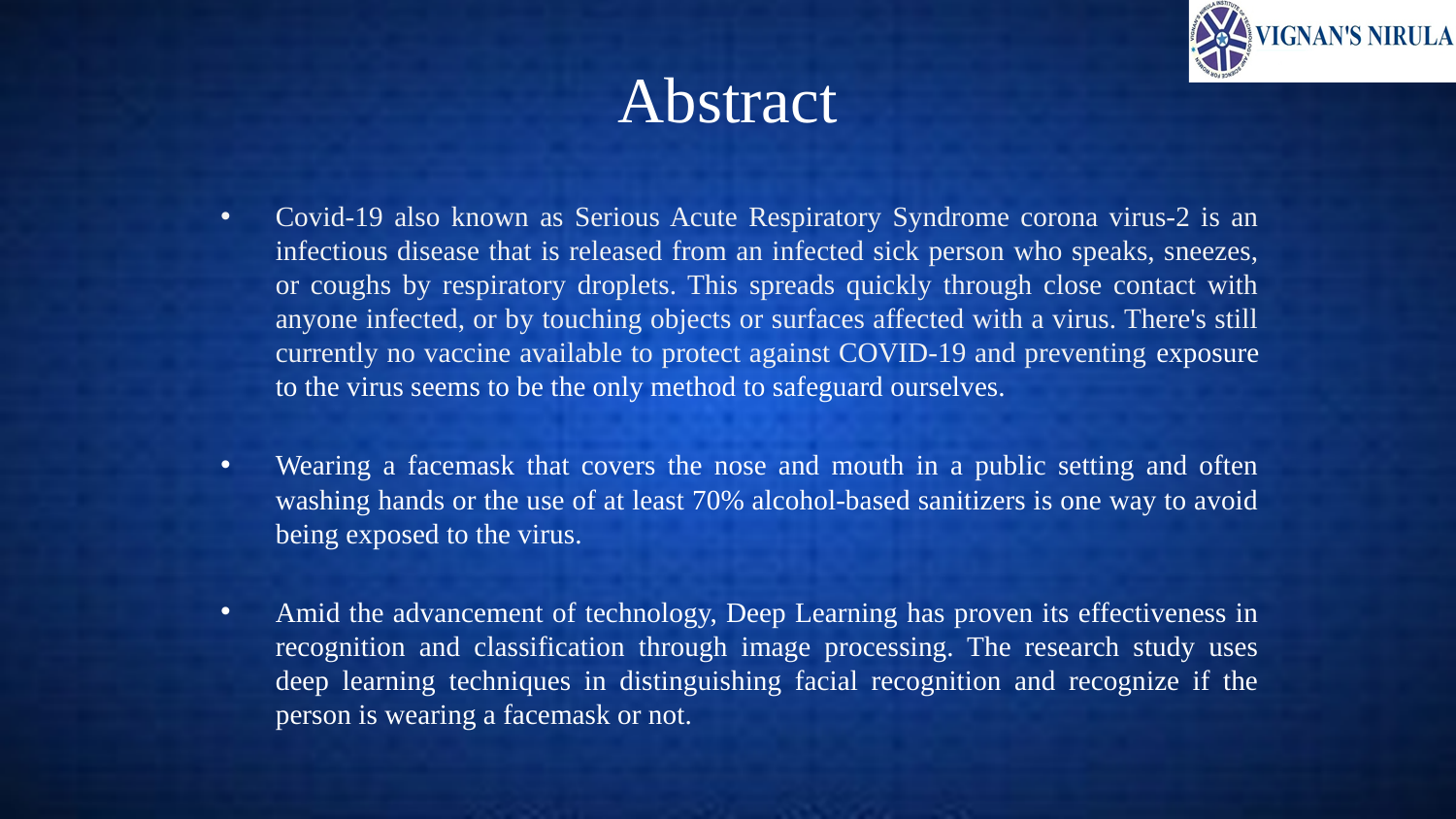

# Abstract
Covid-19 also known as Serious Acute Respiratory Syndrome corona virus-2 is an infectious disease that is released from an infected sick person who speaks, sneezes, or coughs by respiratory droplets. This spreads quickly through close contact with anyone infected, or by touching objects or surfaces affected with a virus. There's still currently no vaccine available to protect against COVID-19 and preventing exposure to the virus seems to be the only method to safeguard ourselves.

Wearing a facemask that covers the nose and mouth in a public setting and often washing hands or the use of at least 70% alcohol-based sanitizers is one way to avoid being exposed to the virus.

Amid the advancement of technology, Deep Learning has proven its effectiveness in recognition and classification through image processing. The research study uses deep learning techniques in distinguishing facial recognition and recognize if the person is wearing a facemask or not.